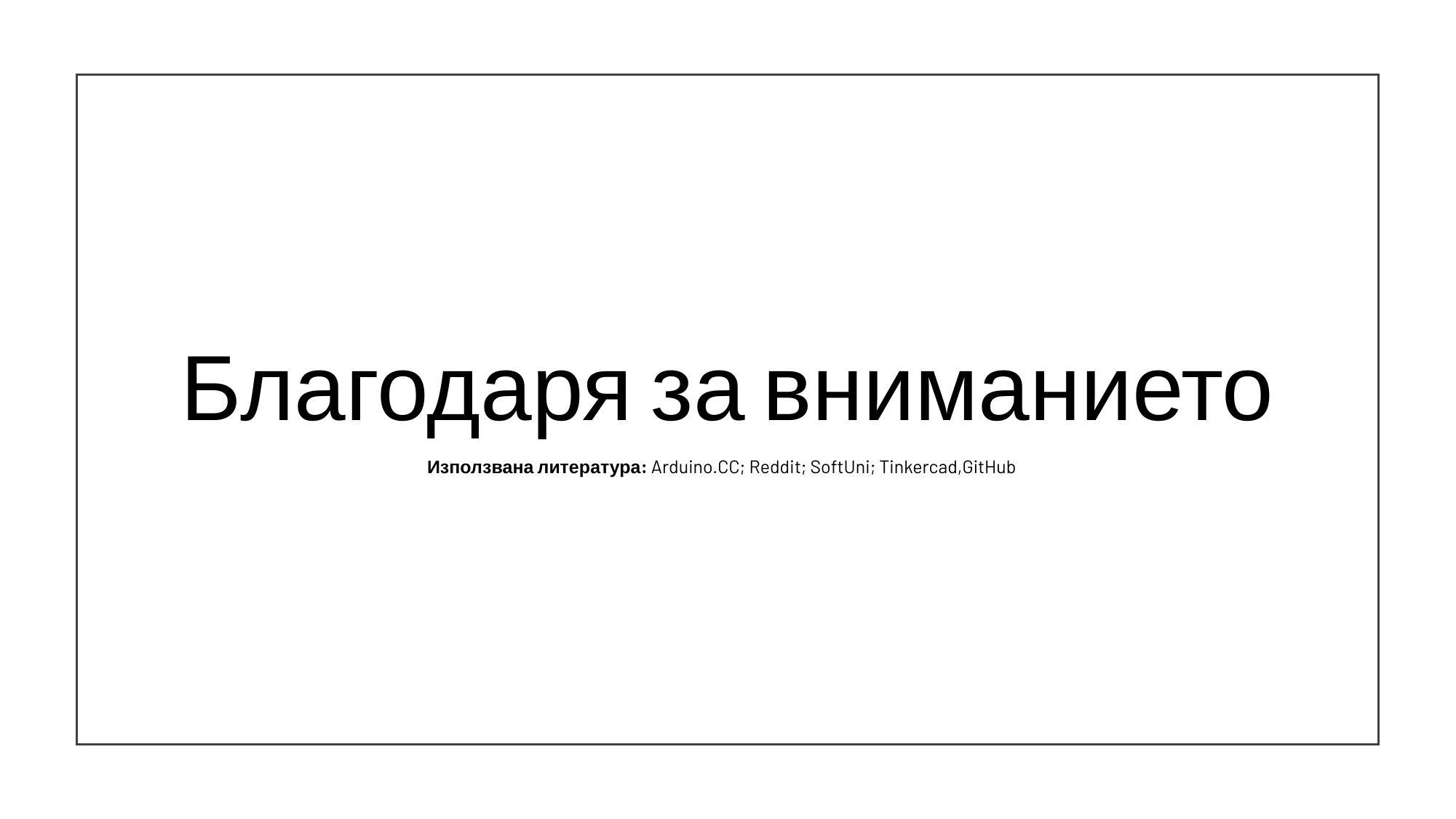

# Благодаря за вниманието
Използвана литература: Arduino.CC; Reddit; SoftUni; Tinkercad,GitHub